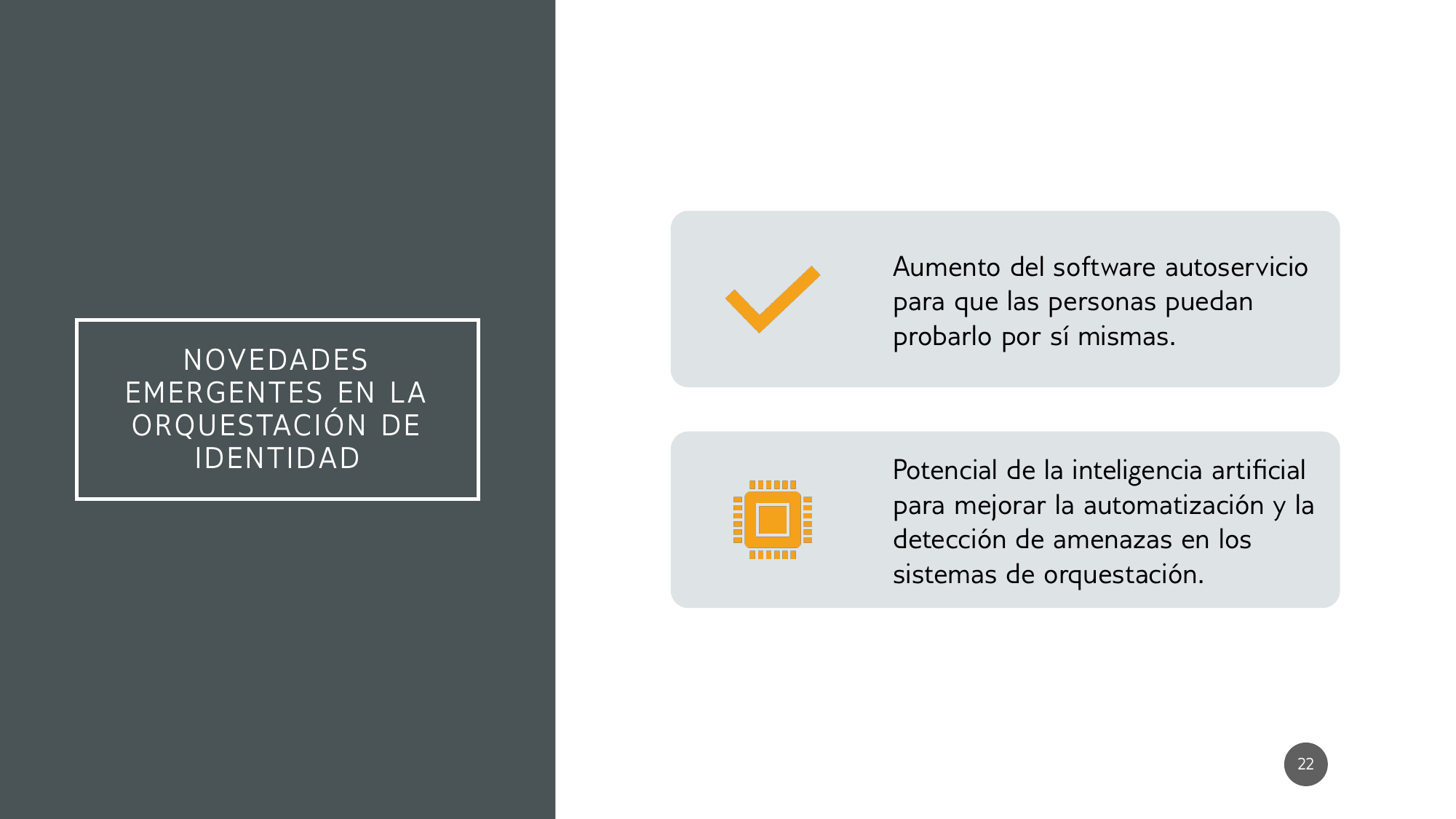

Aumento del software autoservicio para que las personas puedan probarlo por sí mismas.
Potencial de la inteligencia artificial para mejorar la automatización y la detección de amenazas en los sistemas de orquestación.
# Novedades Emergentes en la Orquestación de Identidad
22